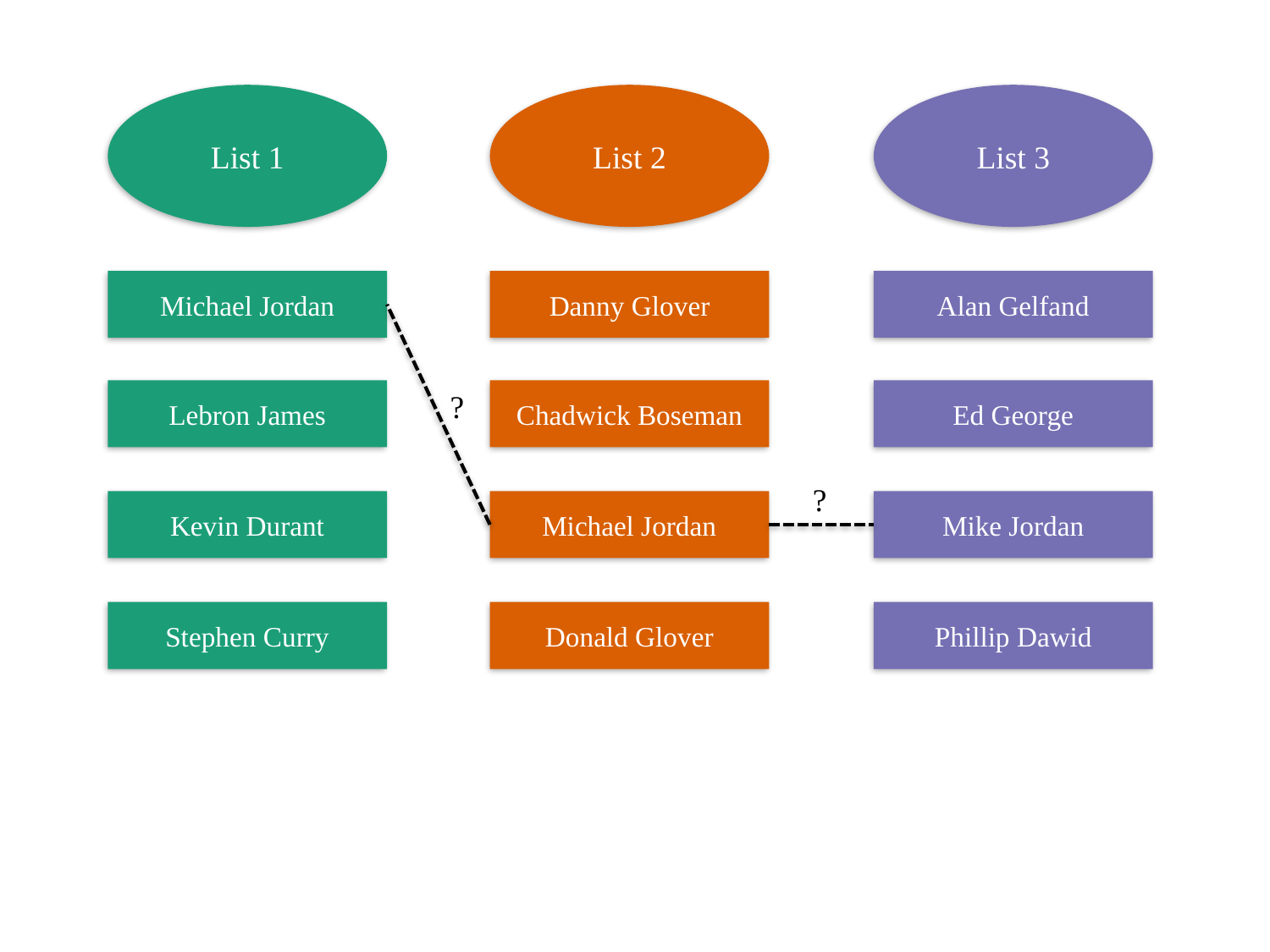

List 1
List 2
List 3
Michael Jordan
Danny Glover
Alan Gelfand
Lebron James
?
Chadwick Boseman
Ed George
?
Kevin Durant
Michael Jordan
Mike Jordan
Stephen Curry
Donald Glover
Phillip Dawid